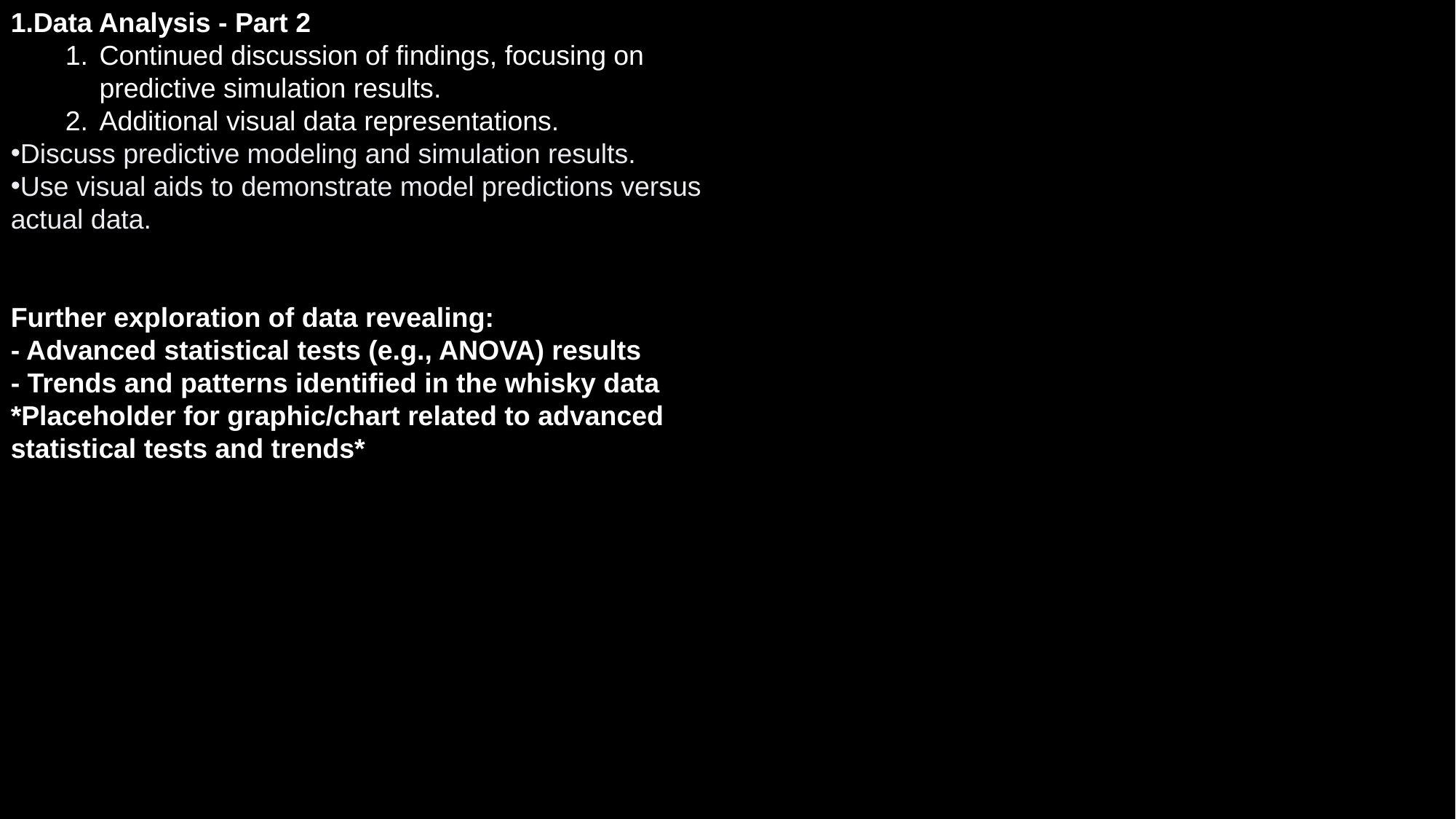

Data Analysis - Part 2
Continued discussion of findings, focusing on predictive simulation results.
Additional visual data representations.
Discuss predictive modeling and simulation results.
Use visual aids to demonstrate model predictions versus actual data.

Further exploration of data revealing:
- Advanced statistical tests (e.g., ANOVA) results
- Trends and patterns identified in the whisky data
*Placeholder for graphic/chart related to advanced statistical tests and trends*